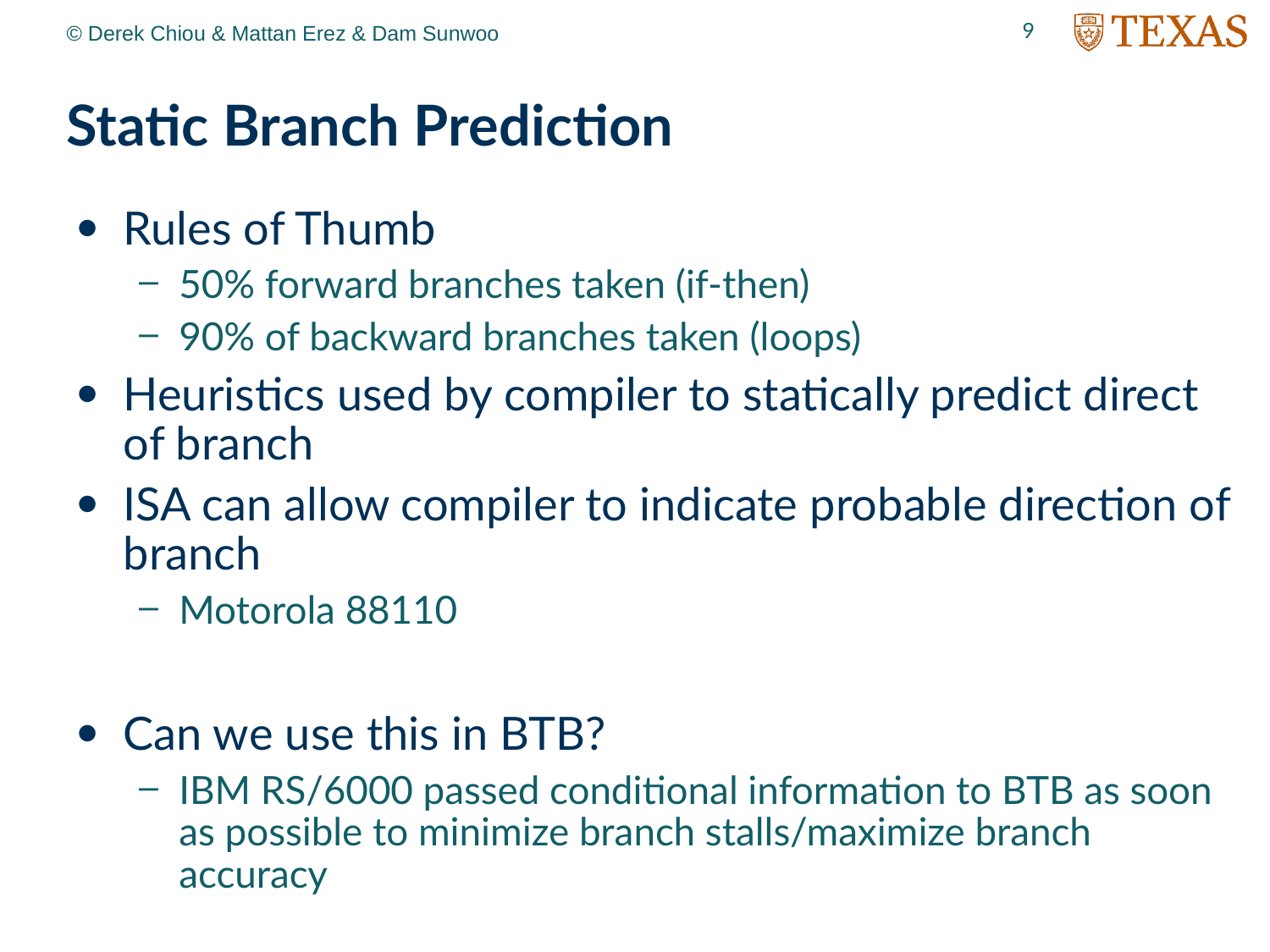

9
© Derek Chiou & Mattan Erez & Dam Sunwoo
# Static Branch Prediction
Rules of Thumb
50% forward branches taken (if-then)
90% of backward branches taken (loops)
Heuristics used by compiler to statically predict direct of branch
ISA can allow compiler to indicate probable direction of branch
Motorola 88110

Can we use this in BTB?
IBM RS/6000 passed conditional information to BTB as soon as possible to minimize branch stalls/maximize branch accuracy